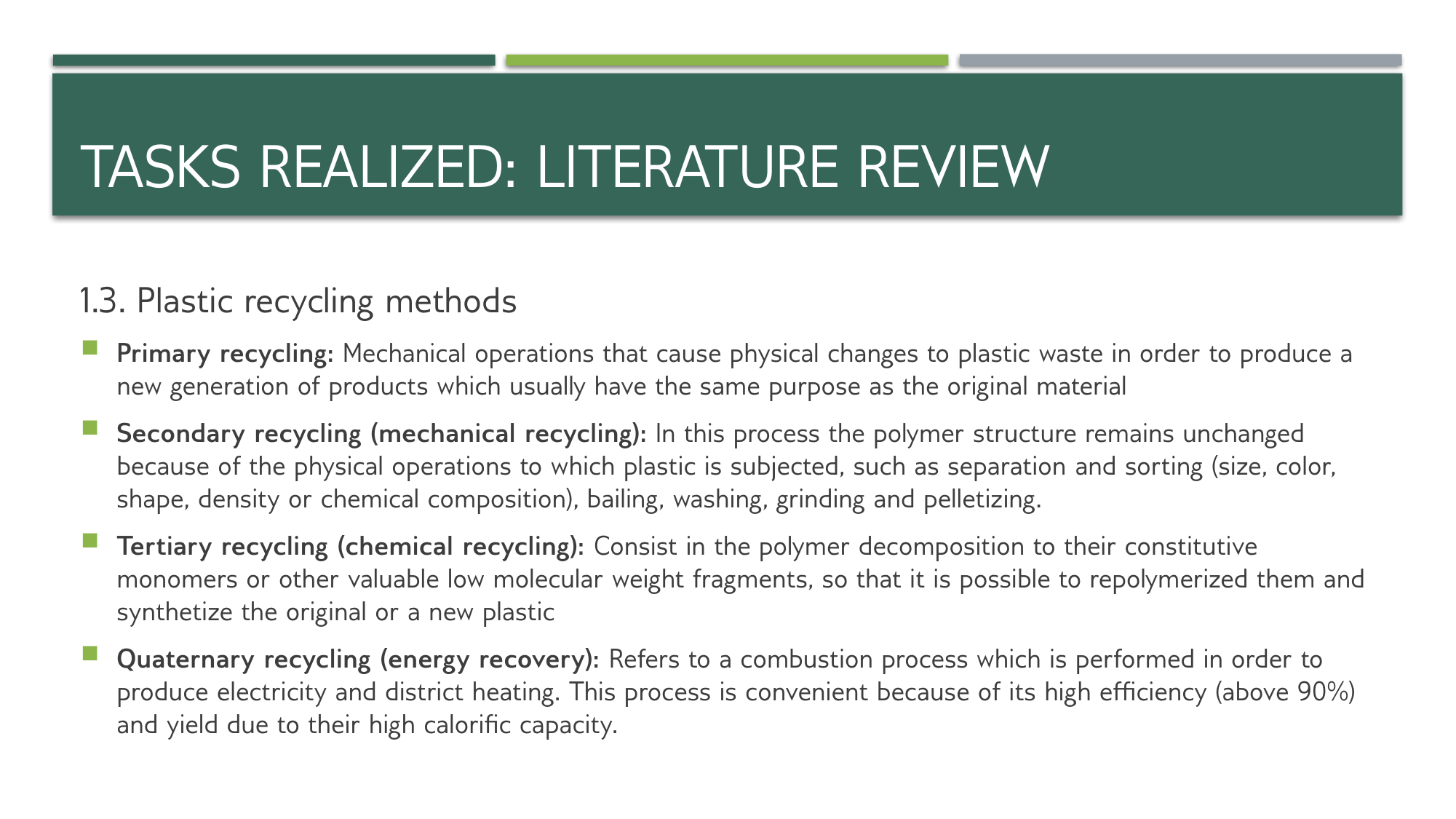

# Tasks realized: literature review
1.3. Plastic recycling methods
Primary recycling: Mechanical operations that cause physical changes to plastic waste in order to produce a new generation of products which usually have the same purpose as the original material
Secondary recycling (mechanical recycling): In this process the polymer structure remains unchanged because of the physical operations to which plastic is subjected, such as separation and sorting (size, color, shape, density or chemical composition), bailing, washing, grinding and pelletizing.
Tertiary recycling (chemical recycling): Consist in the polymer decomposition to their constitutive monomers or other valuable low molecular weight fragments, so that it is possible to repolymerized them and synthetize the original or a new plastic
Quaternary recycling (energy recovery): Refers to a combustion process which is performed in order to produce electricity and district heating. This process is convenient because of its high efficiency (above 90%) and yield due to their high calorific capacity.